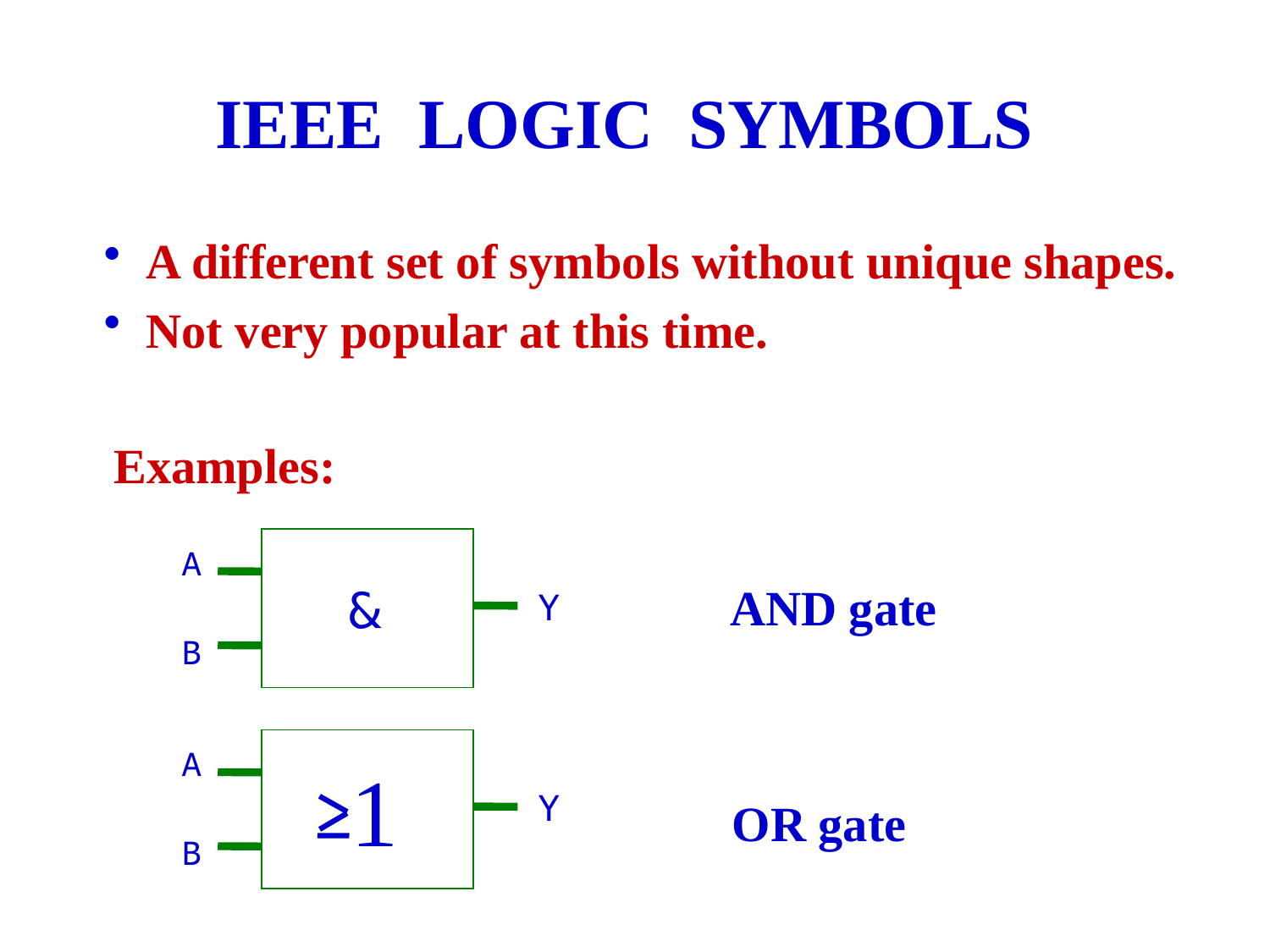

# IEEE  LOGIC  SYMBOLS
 A different set of symbols without unique shapes.
 Not very popular at this time.
Examples:
&
A

B

Y

AND gate

A

B
1

Y

OR gate